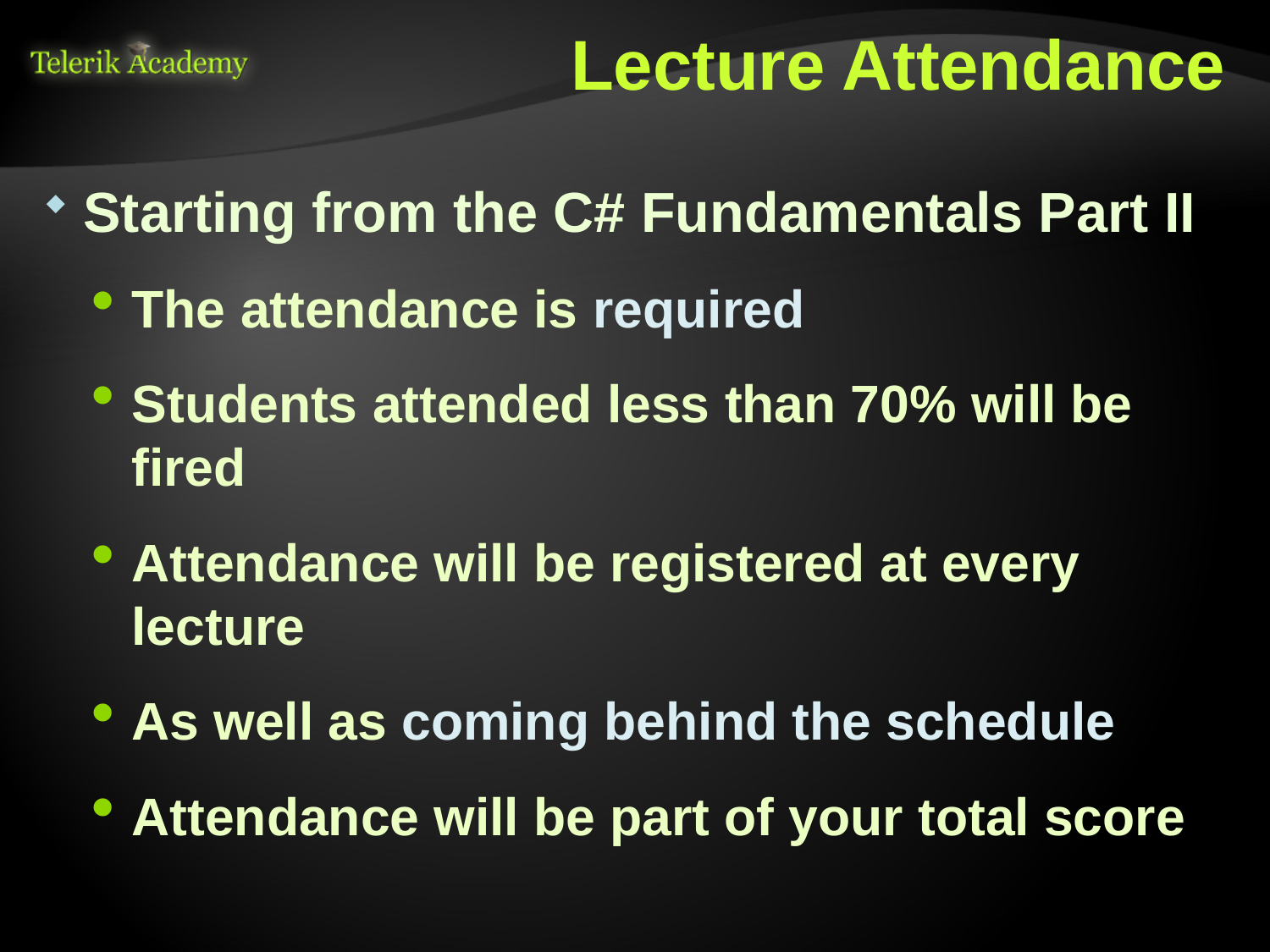

# Lecture Attendance
Starting from the C# Fundamentals Part II
The attendance is required
Students attended less than 70% will be fired
Attendance will be registered at every lecture
As well as coming behind the schedule
Attendance will be part of your total score